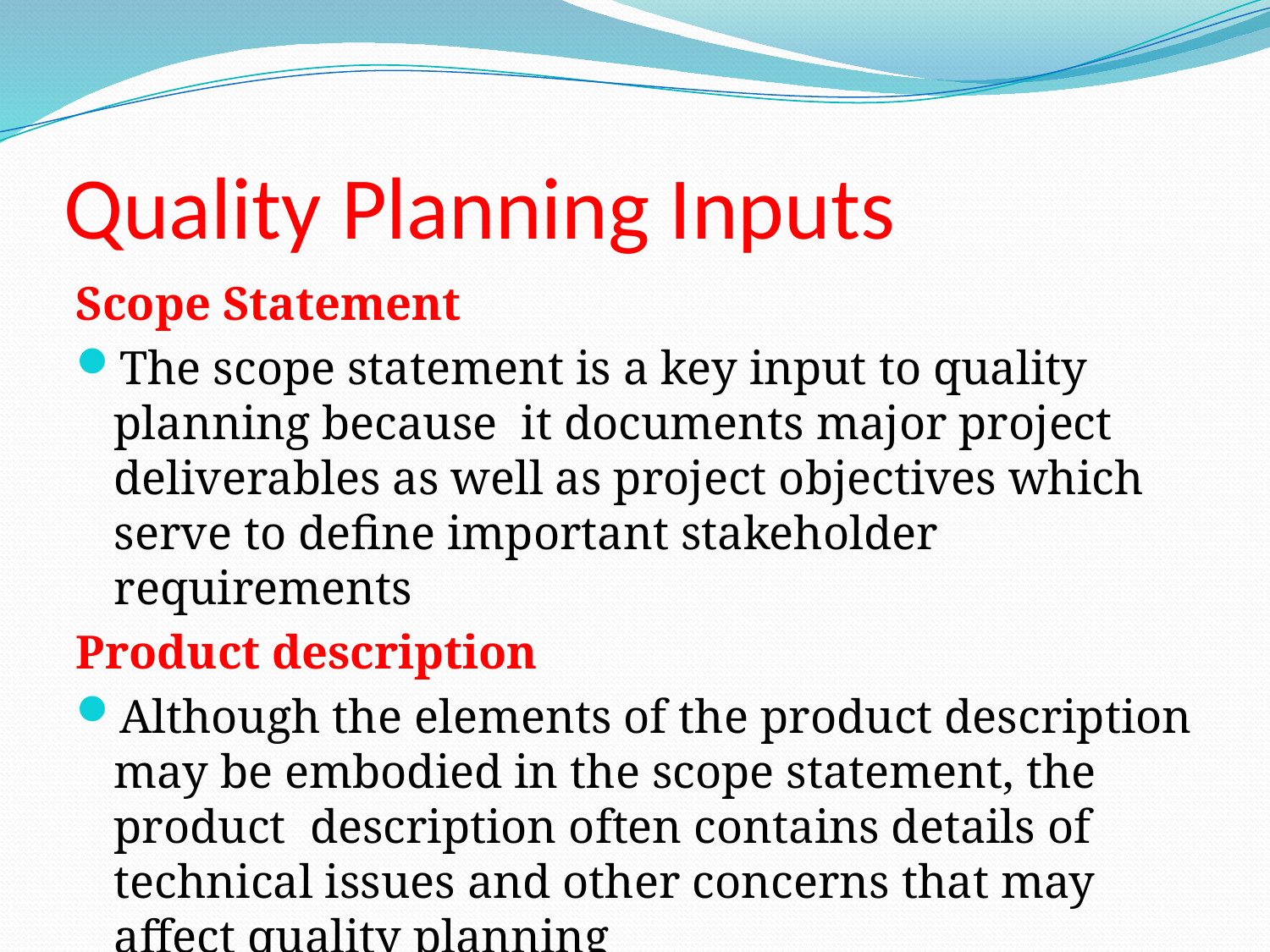

# Quality Planning Inputs
Scope Statement
The scope statement is a key input to quality planning because  it documents major project deliverables as well as project objectives which serve to define important stakeholder requirements
Product description
Although the elements of the product description may be embodied in the scope statement, the product  description often contains details of technical issues and other concerns that may affect quality planning